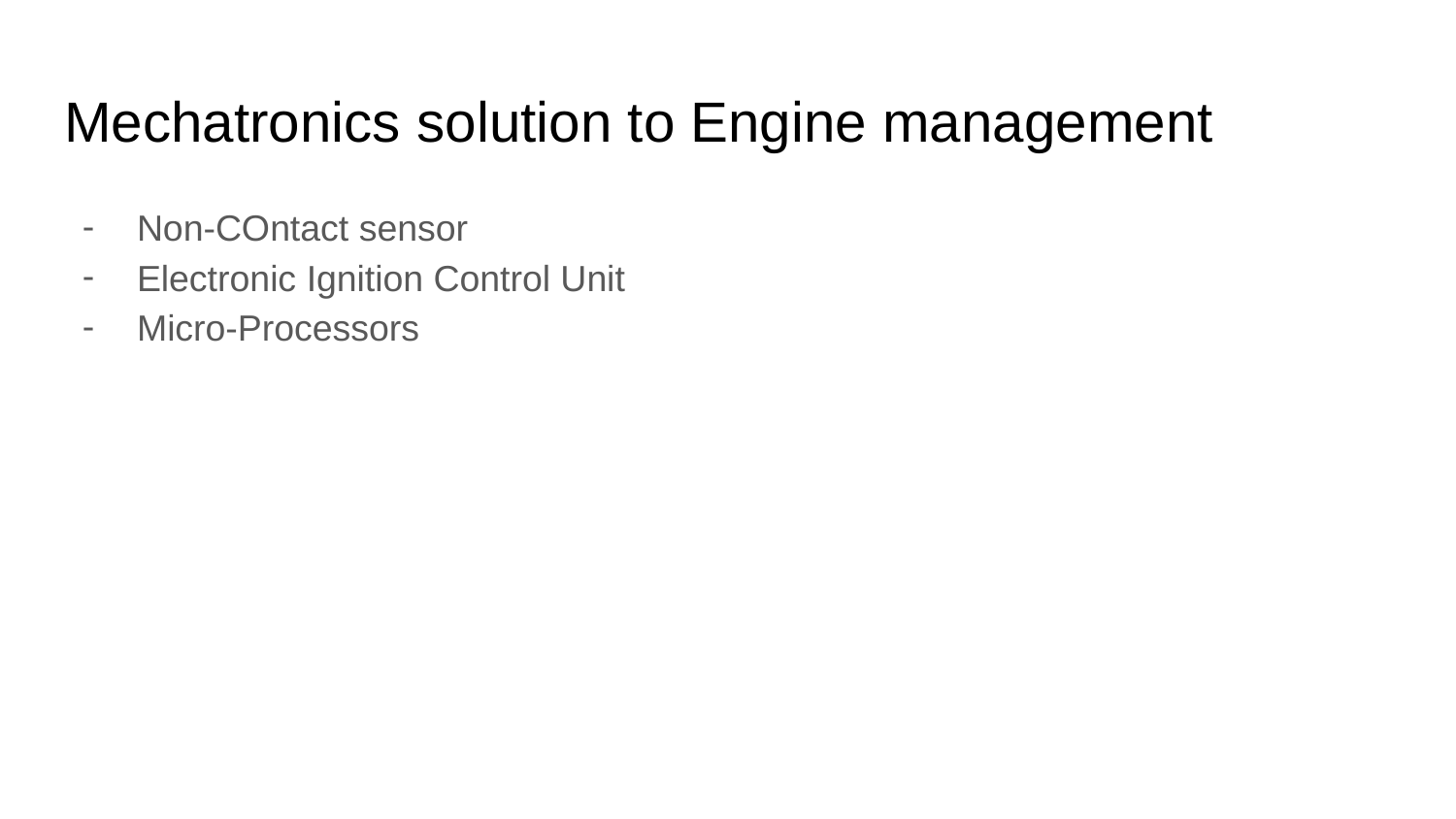

# Mechatronics solution to Engine management
Non-COntact sensor
Electronic Ignition Control Unit
Micro-Processors